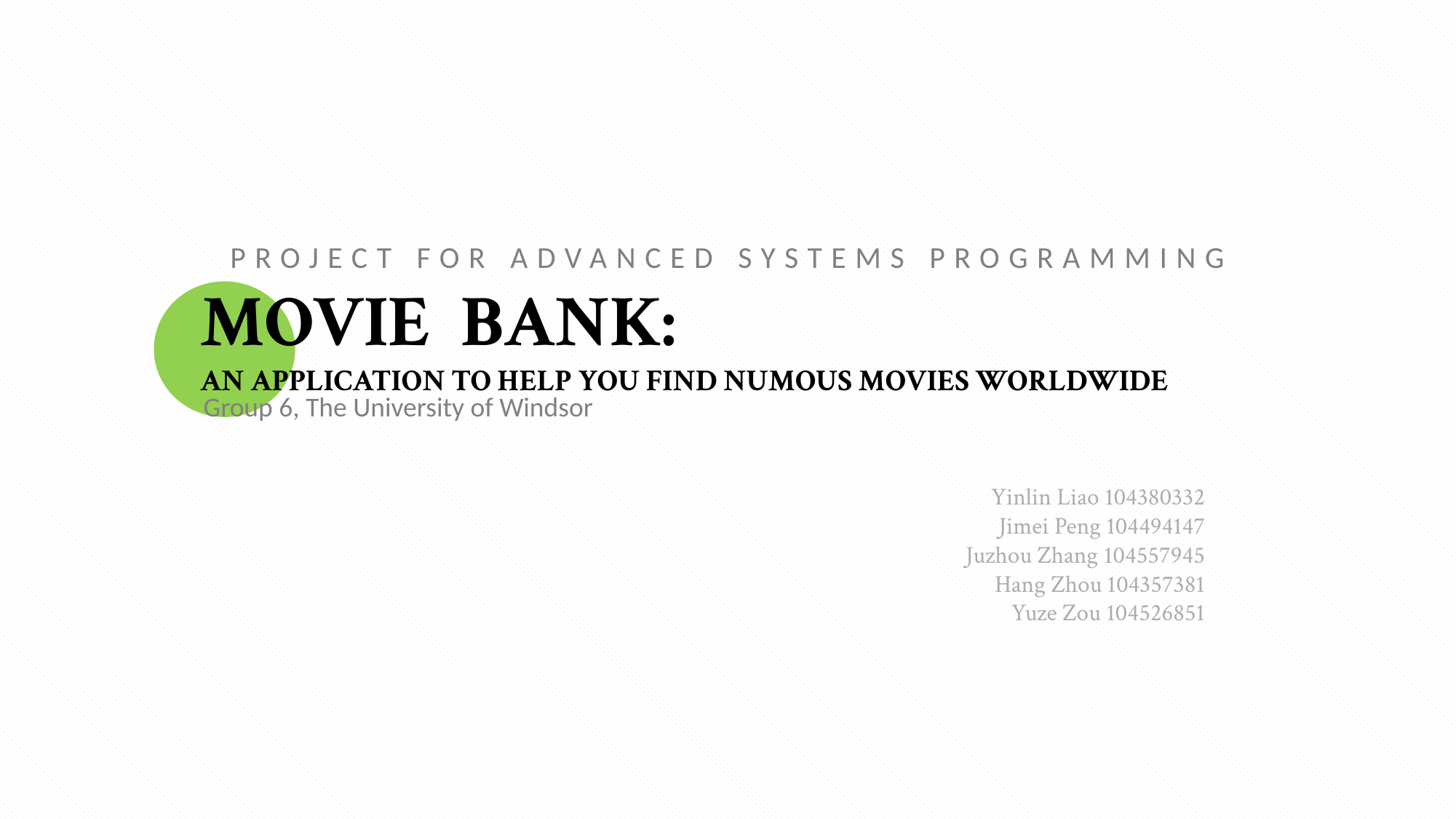

PROJECT FOR ADVANCED SYSTEMS PROGRAMMING
MOVIE  BANK:
AN APPLICATION TO HELP YOU FIND NUMOUS MOVIES WORLDWIDE

Group 6, The University of Windsor
Yinlin Liao 104380332
Jimei Peng 104494147
Juzhou Zhang 104557945
Hang Zhou 104357381
Yuze Zou 104526851